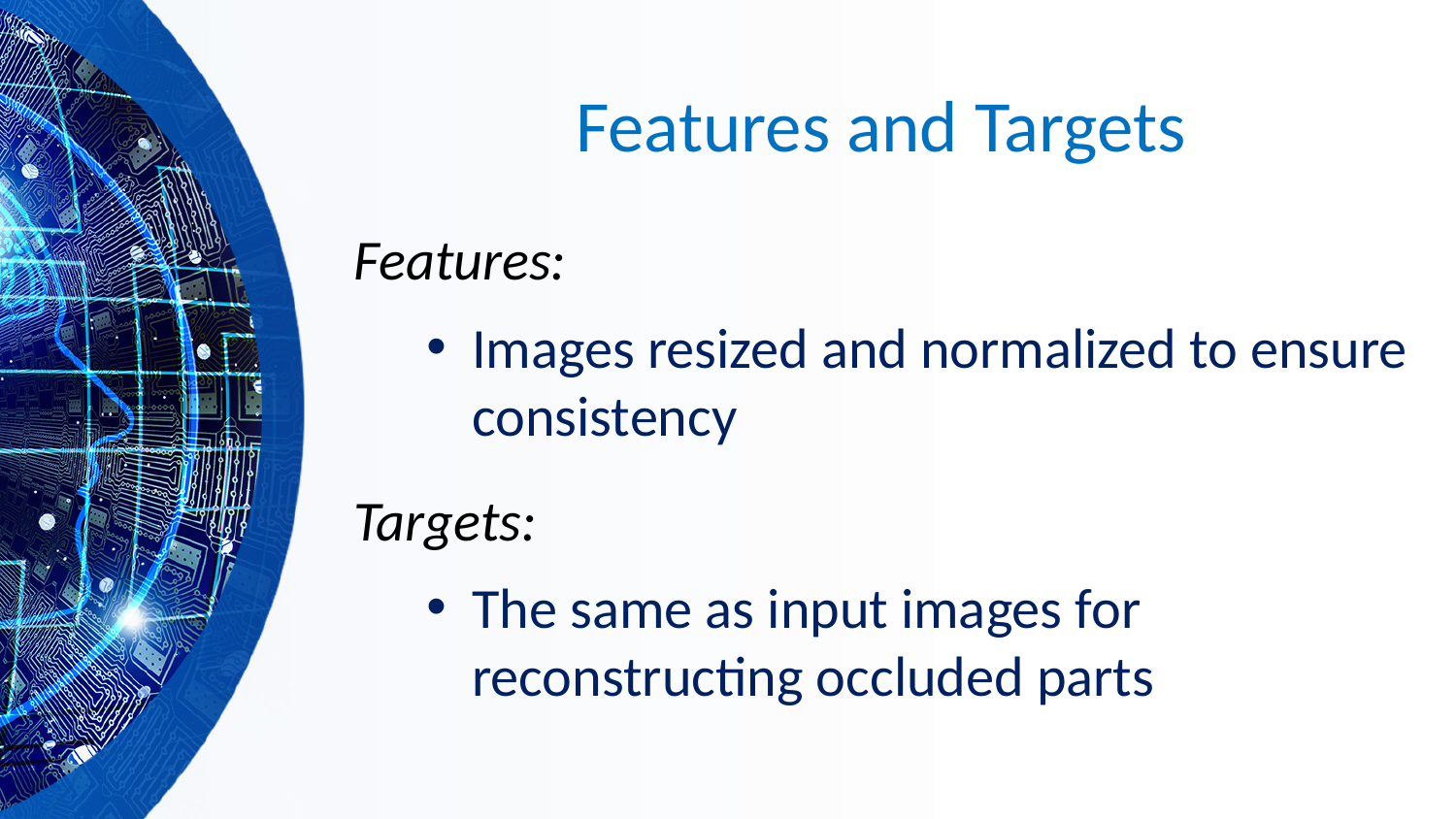

# Features and Targets
Features:
Images resized and normalized to ensure consistency
Targets:
The same as input images for reconstructing occluded parts